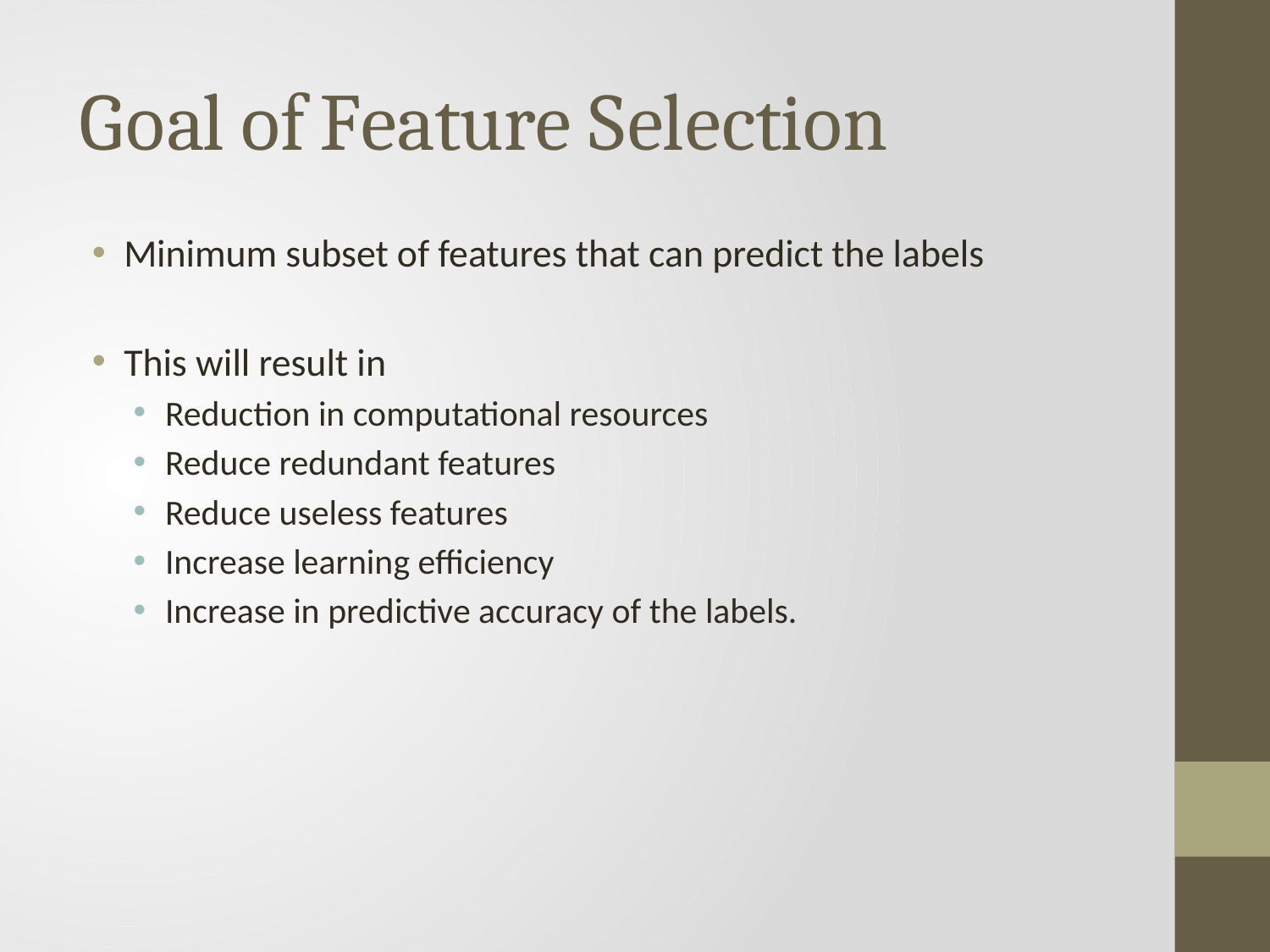

# Goal of Feature Selection
Minimum subset of features that can predict the labels

This will result in
Reduction in computational resources
Reduce redundant features
Reduce useless features
Increase learning efficiency
Increase in predictive accuracy of the labels.